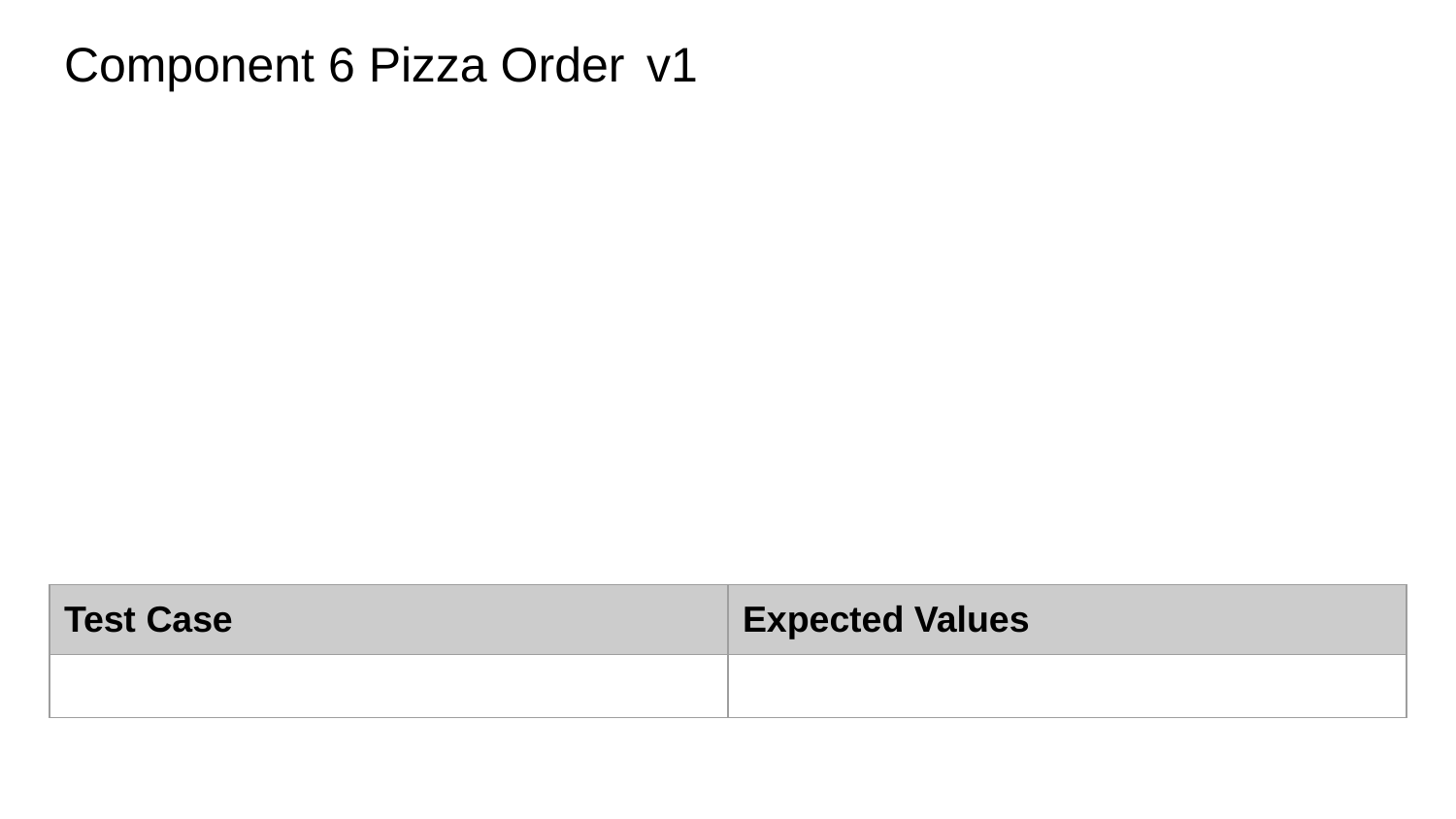

# Component 6 Pizza Order	v1
| Test Case | Expected Values |
| --- | --- |
|  |  |